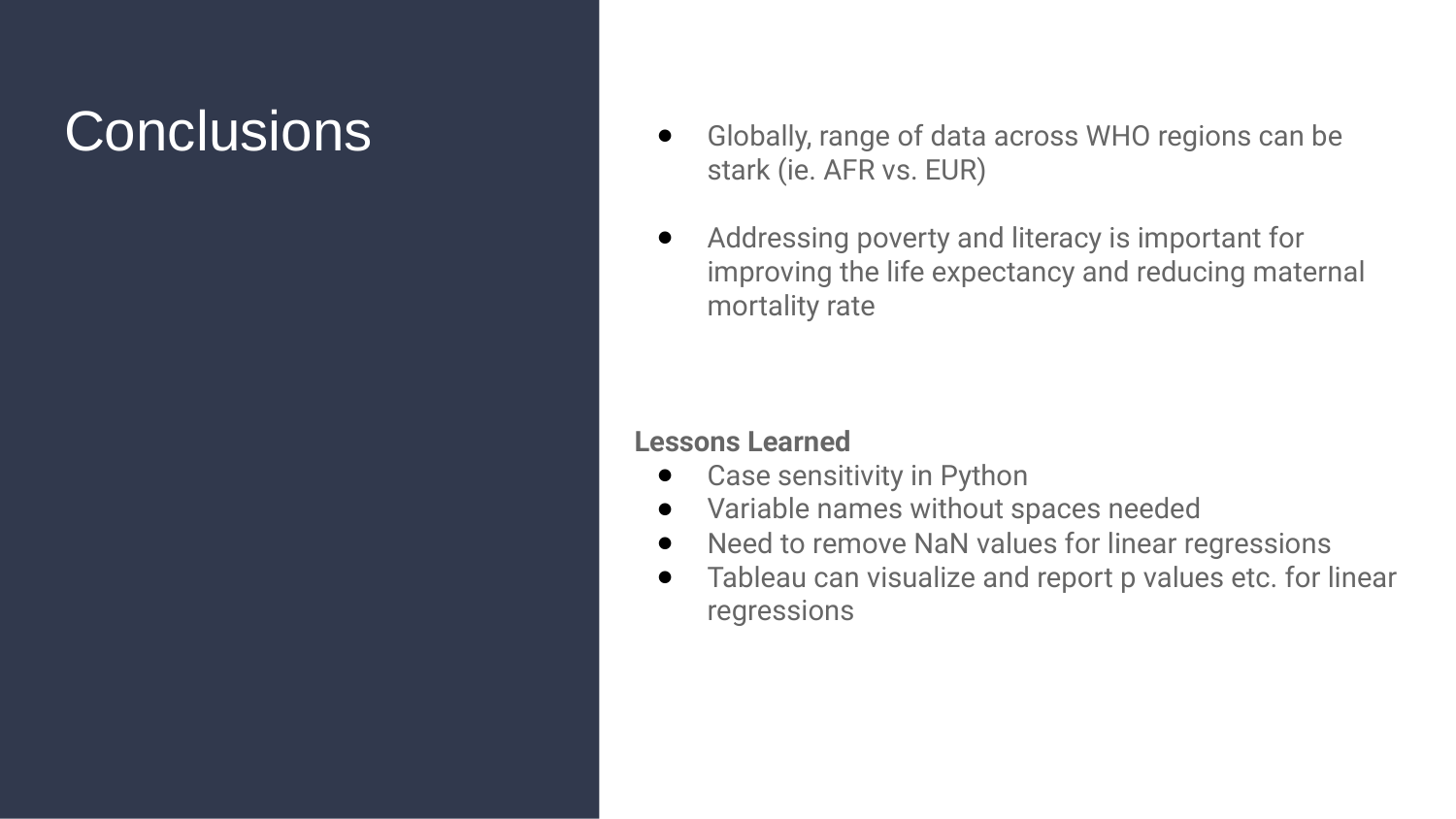

Globally, range of data across WHO regions can be stark (ie. AFR vs. EUR)

Addressing poverty and literacy is important for improving the life expectancy and reducing maternal mortality rate

Lessons Learned
Case sensitivity in Python
Variable names without spaces needed
Need to remove NaN values for linear regressions
Tableau can visualize and report p values etc. for linear regressions

# Conclusions